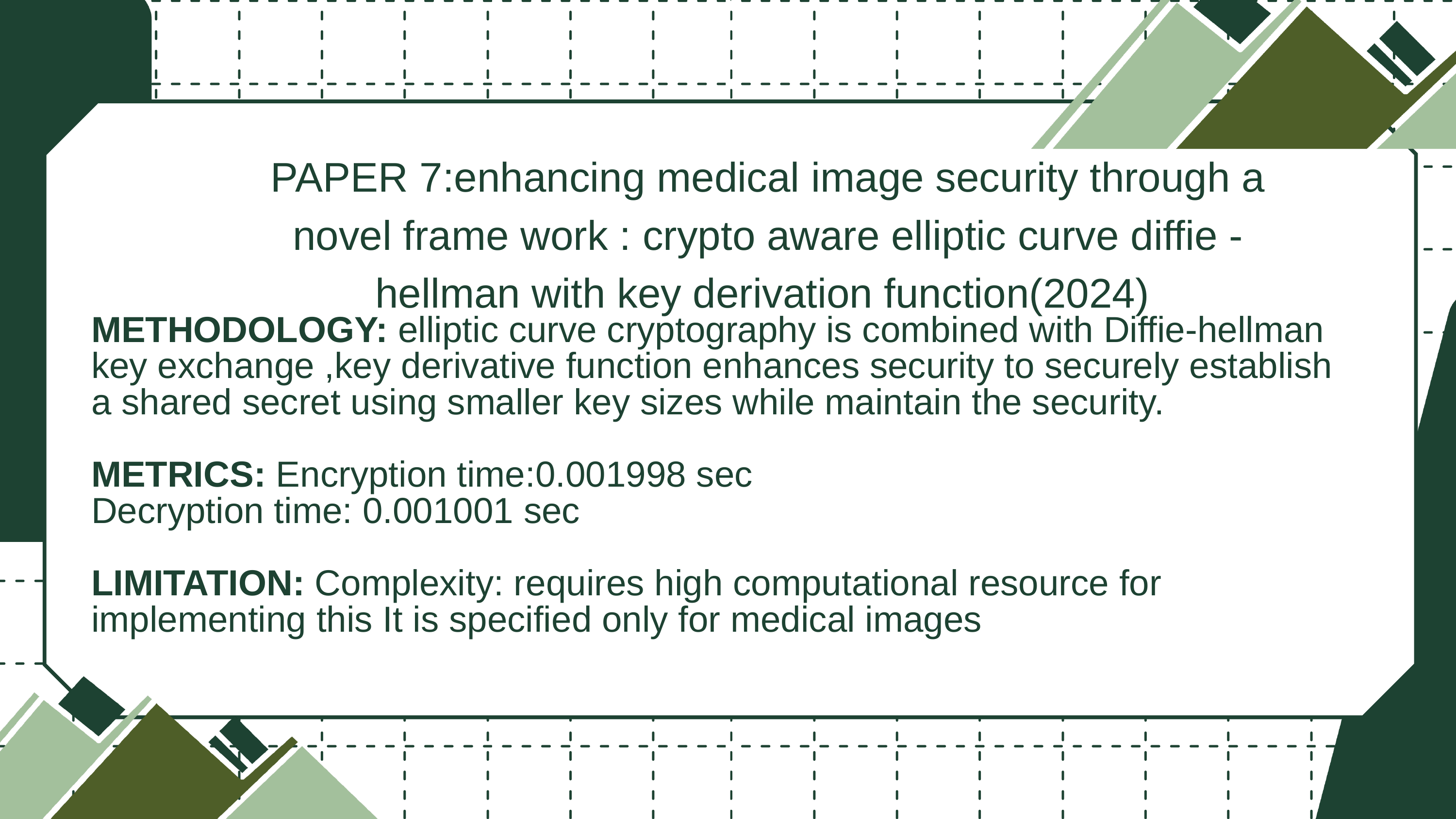

PAPER 7:enhancing medical image security through a novel frame work : crypto aware elliptic curve diffie -hellman with key derivation function(2024)

METHODOLOGY: elliptic curve cryptography is combined with Diffie-hellman key exchange ,key derivative function enhances security to securely establish a shared secret using smaller key sizes while maintain the security.

METRICS: Encryption time:0.001998 sec
Decryption time: 0.001001 sec

LIMITATION: Complexity: requires high computational resource for implementing this It is specified only for medical images